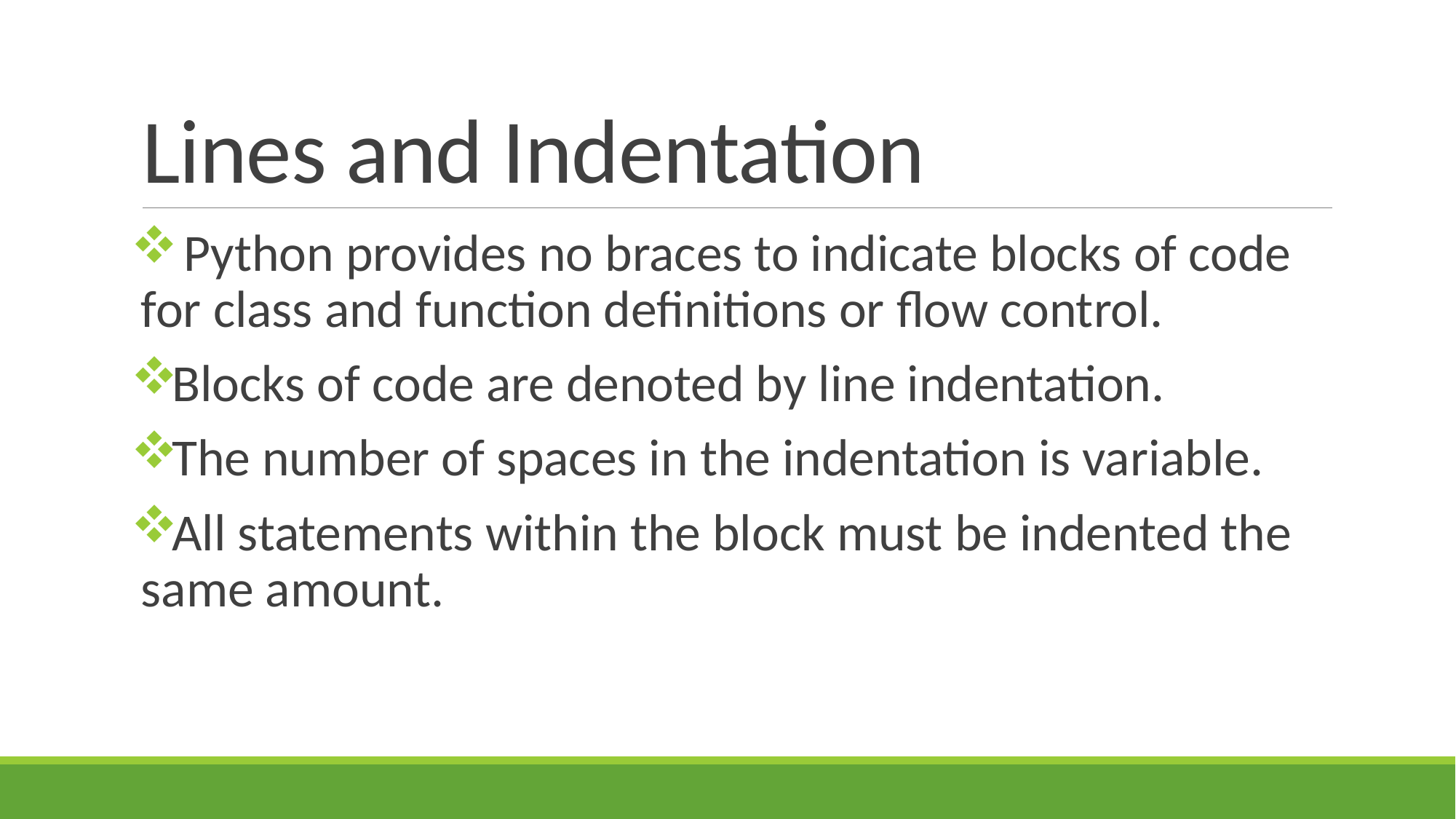

# Lines and Indentation
 Python provides no braces to indicate blocks of code for class and function definitions or flow control.
Blocks of code are denoted by line indentation.
The number of spaces in the indentation is variable.
All statements within the block must be indented the same amount.